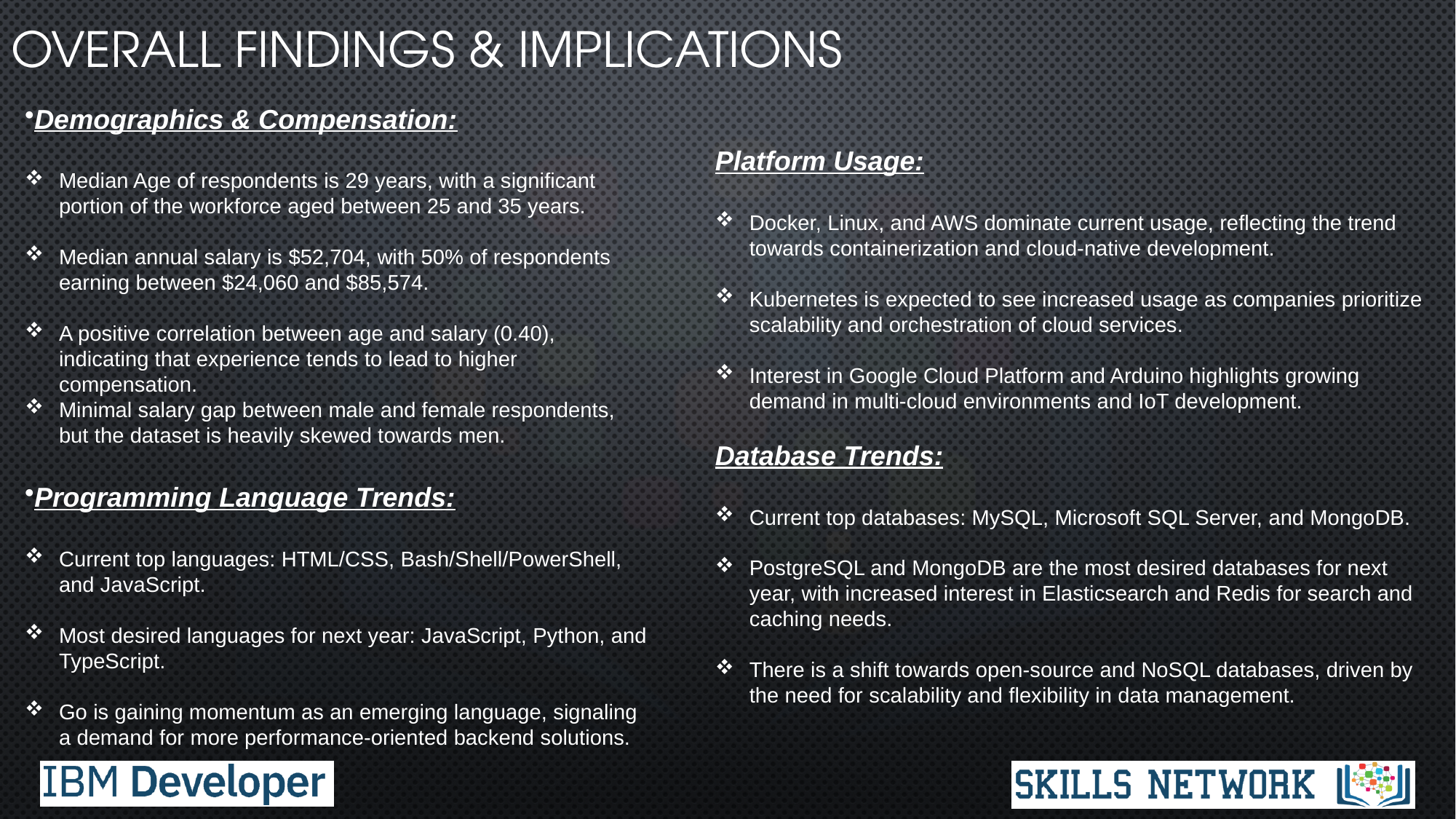

# OVERALL FINDINGS & IMPLICATIONS
Demographics & Compensation:

Median Age of respondents is 29 years, with a significant portion of the workforce aged between 25 and 35 years.

Median annual salary is $52,704, with 50% of respondents earning between $24,060 and $85,574.

A positive correlation between age and salary (0.40), indicating that experience tends to lead to higher compensation.
Minimal salary gap between male and female respondents, but the dataset is heavily skewed towards men.

Programming Language Trends:

Current top languages: HTML/CSS, Bash/Shell/PowerShell, and JavaScript.

Most desired languages for next year: JavaScript, Python, and TypeScript.

Go is gaining momentum as an emerging language, signaling a demand for more performance-oriented backend solutions.

Platform Usage:

Docker, Linux, and AWS dominate current usage, reflecting the trend towards containerization and cloud-native development.

Kubernetes is expected to see increased usage as companies prioritize scalability and orchestration of cloud services.

Interest in Google Cloud Platform and Arduino highlights growing demand in multi-cloud environments and IoT development.

Database Trends:

Current top databases: MySQL, Microsoft SQL Server, and MongoDB.

PostgreSQL and MongoDB are the most desired databases for next year, with increased interest in Elasticsearch and Redis for search and caching needs.

There is a shift towards open-source and NoSQL databases, driven by the need for scalability and flexibility in data management.